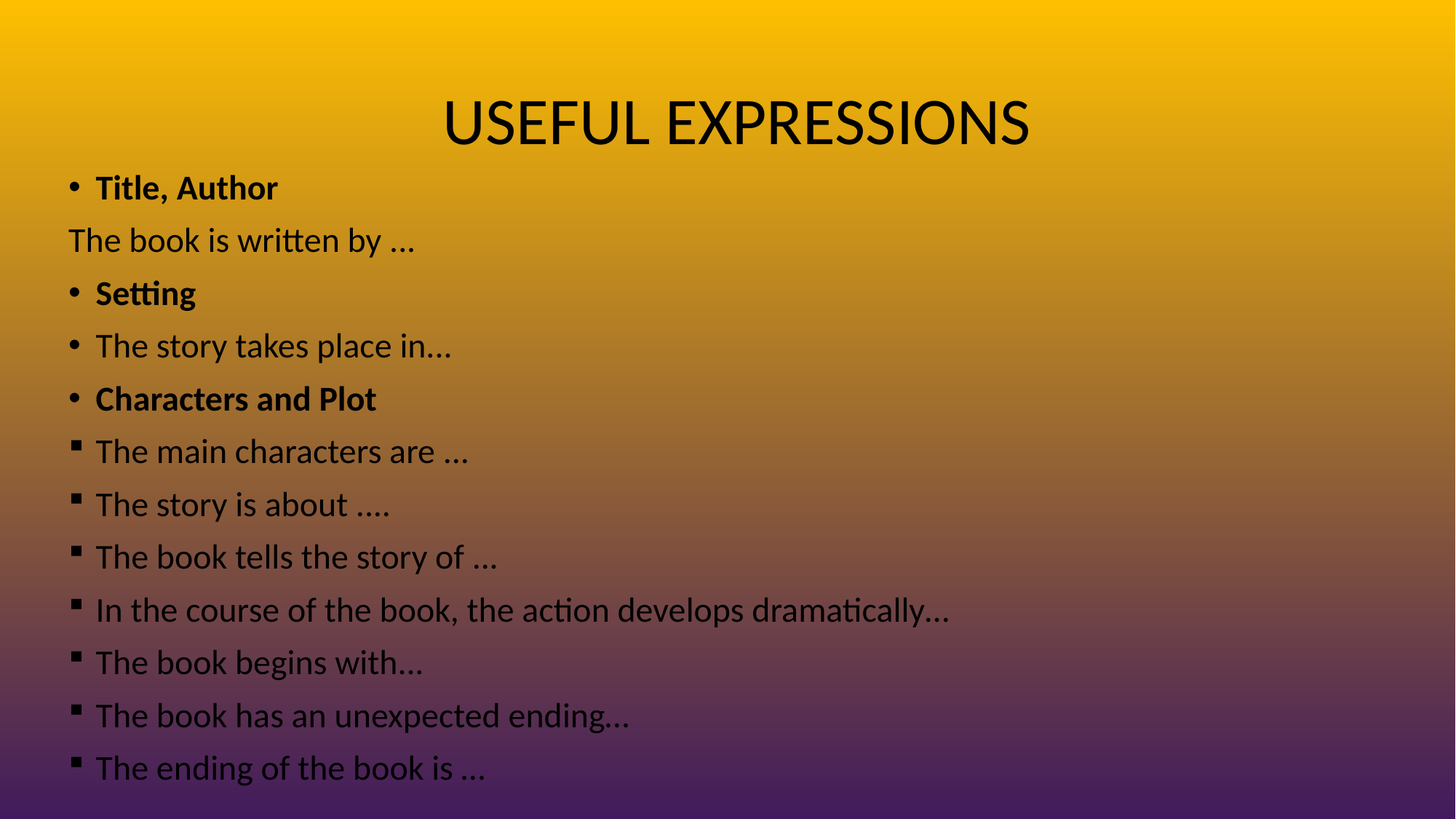

# USEFUL EXPRESSIONS
Title, Author
The book is written by ...
Setting
The story takes place in...
Characters and Plot
The main characters are ...
The story is about ....
The book tells the story of ...
In the course of the book, the action develops dramatically…
The book begins with...
The book has an unexpected ending…
The ending of the book is …